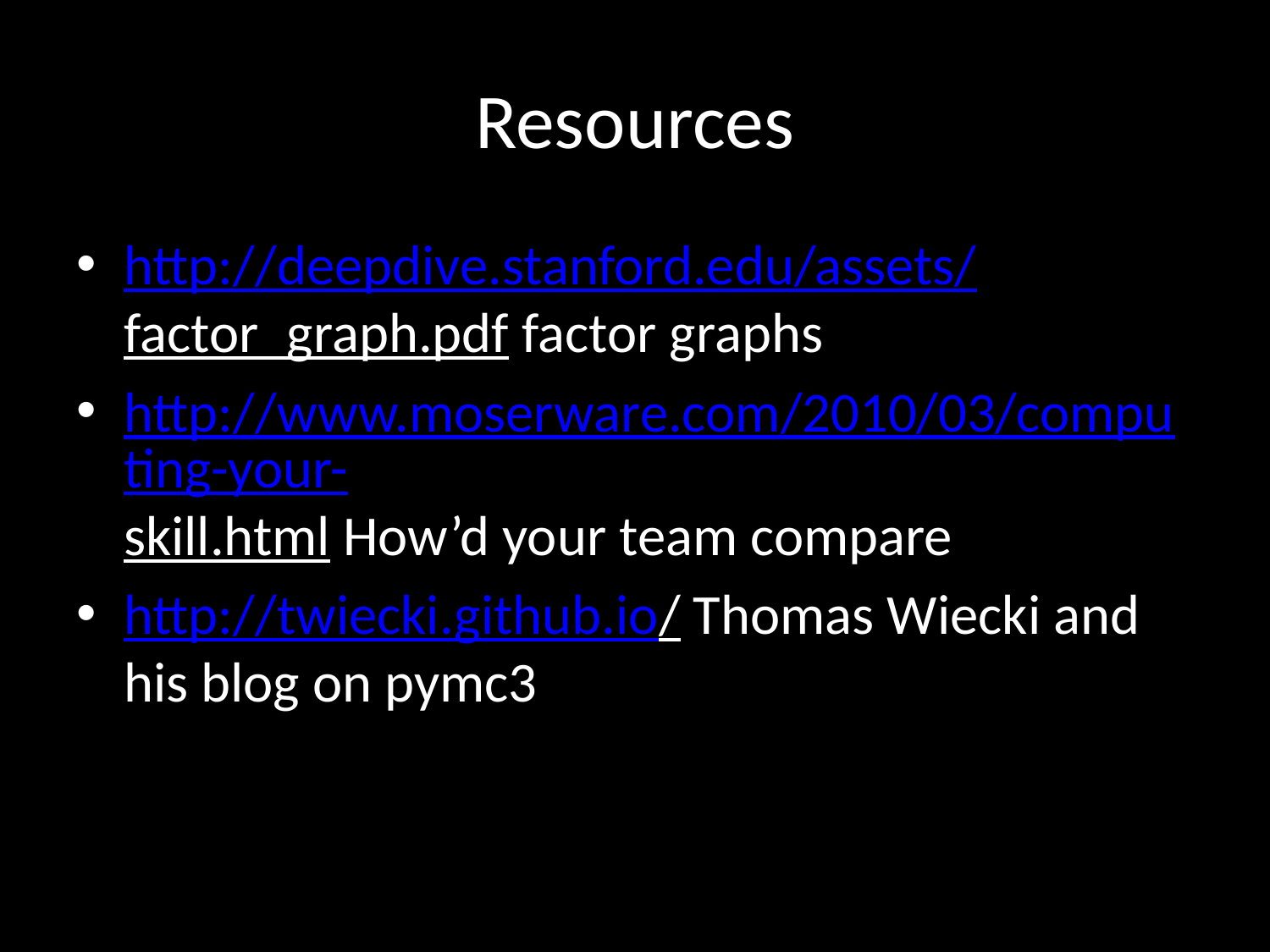

# Resources
http://deepdive.stanford.edu/assets/factor_graph.pdf factor graphs
http://www.moserware.com/2010/03/computing-your-skill.html How’d your team compare
http://twiecki.github.io/ Thomas Wiecki and his blog on pymc3